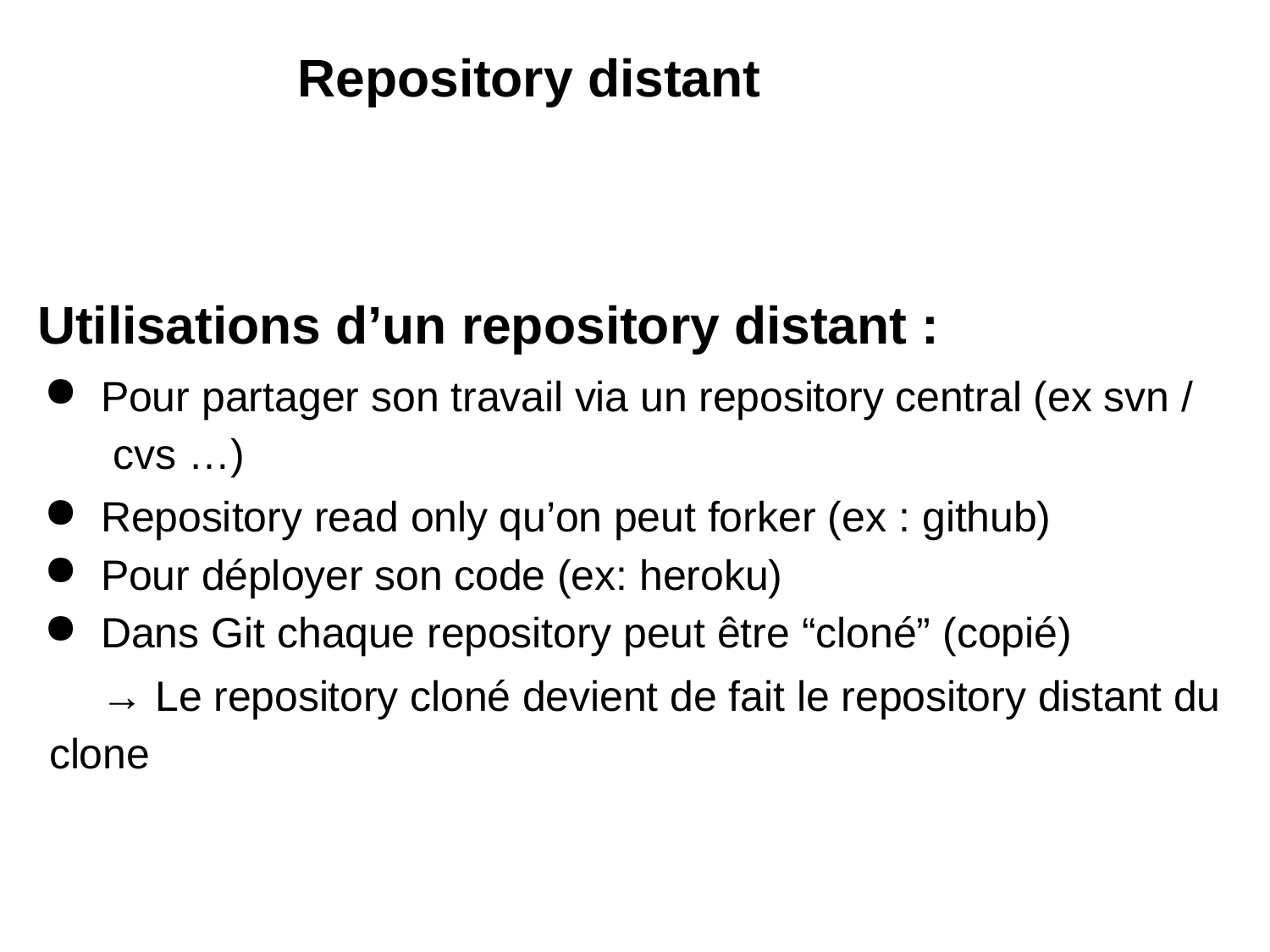

# Repository distant
Utilisations d’un repository distant :
Pour partager son travail via un repository central (ex svn /  cvs …)
Repository read only qu’on peut forker (ex : github)
Pour déployer son code (ex: heroku)
Dans Git chaque repository peut être “cloné” (copié)
→ Le repository cloné devient de fait le repository distant du  clone